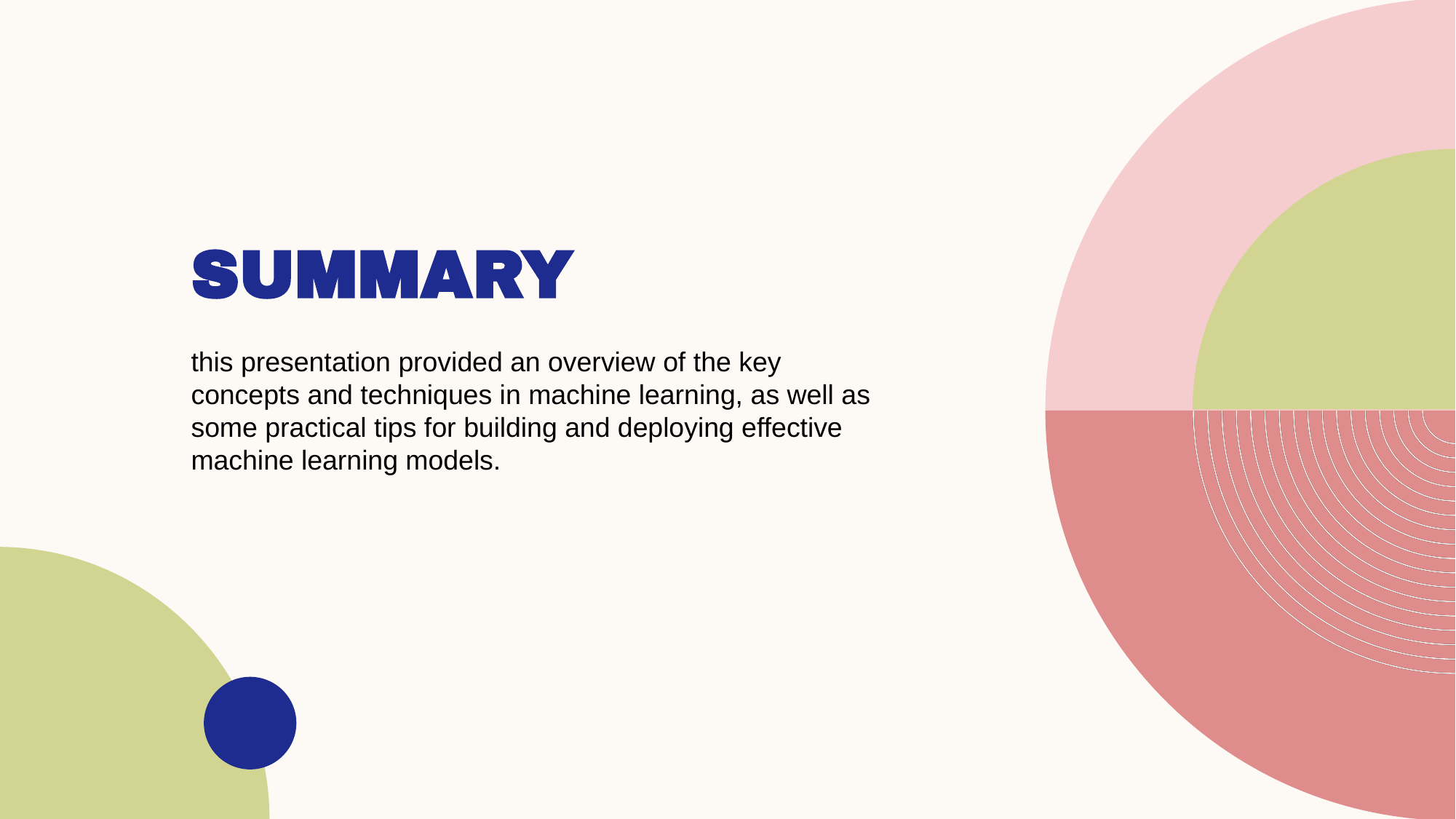

# SUMMARY
this presentation provided an overview of the key concepts and techniques in machine learning, as well as some practical tips for building and deploying effective machine learning models.